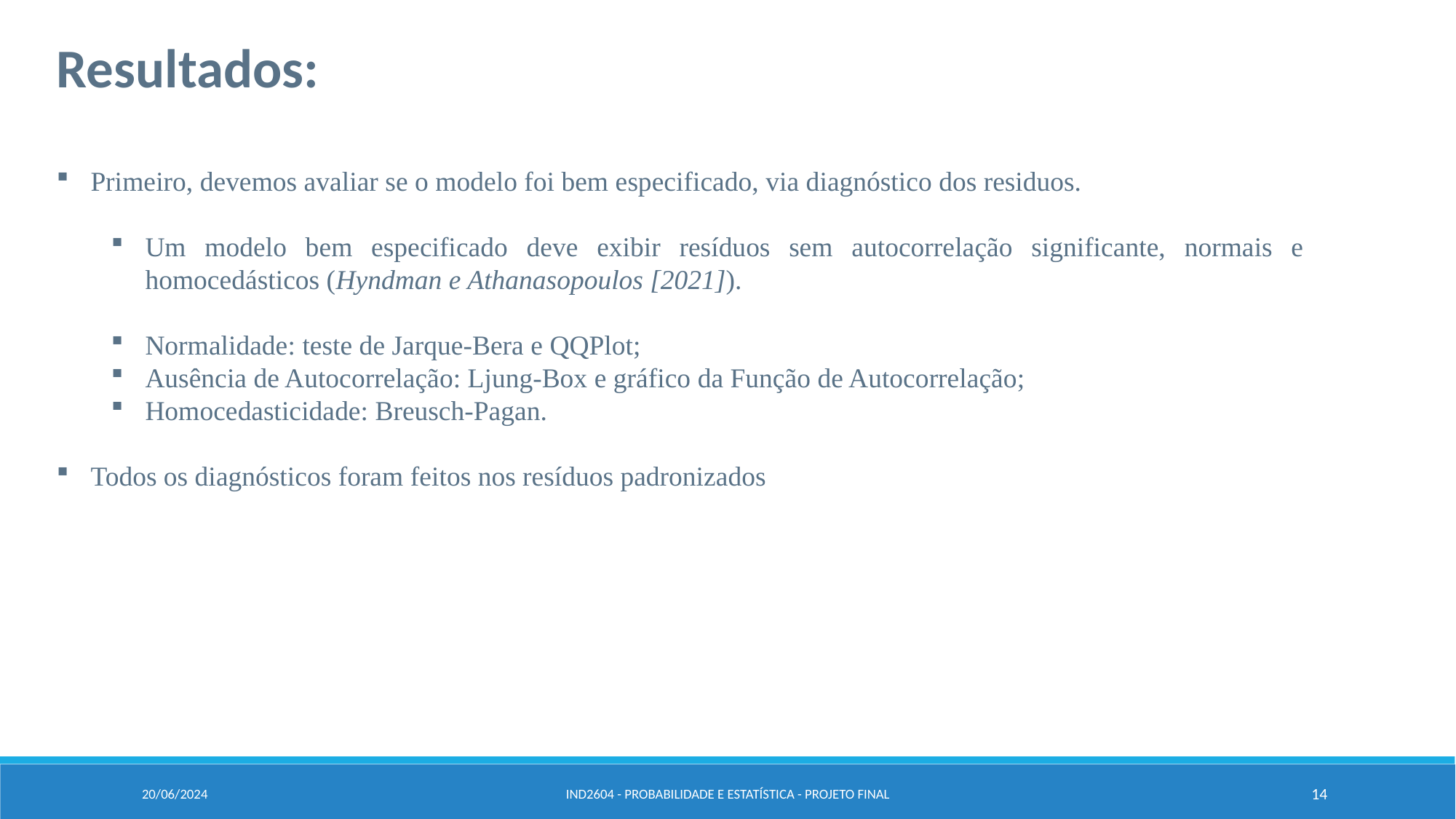

Resultados:

Primeiro, devemos avaliar se o modelo foi bem especificado, via diagnóstico dos residuos.

Um modelo bem especificado deve exibir resíduos sem autocorrelação significante, normais e homocedásticos (Hyndman e Athanasopoulos [2021]).

Normalidade: teste de Jarque-Bera e QQPlot;
Ausência de Autocorrelação: Ljung-Box e gráfico da Função de Autocorrelação;
Homocedasticidade: Breusch-Pagan.

Todos os diagnósticos foram feitos nos resíduos padronizados
20/06/2024
IND2604 - Probabilidade e Estatística - Projeto FInal
14